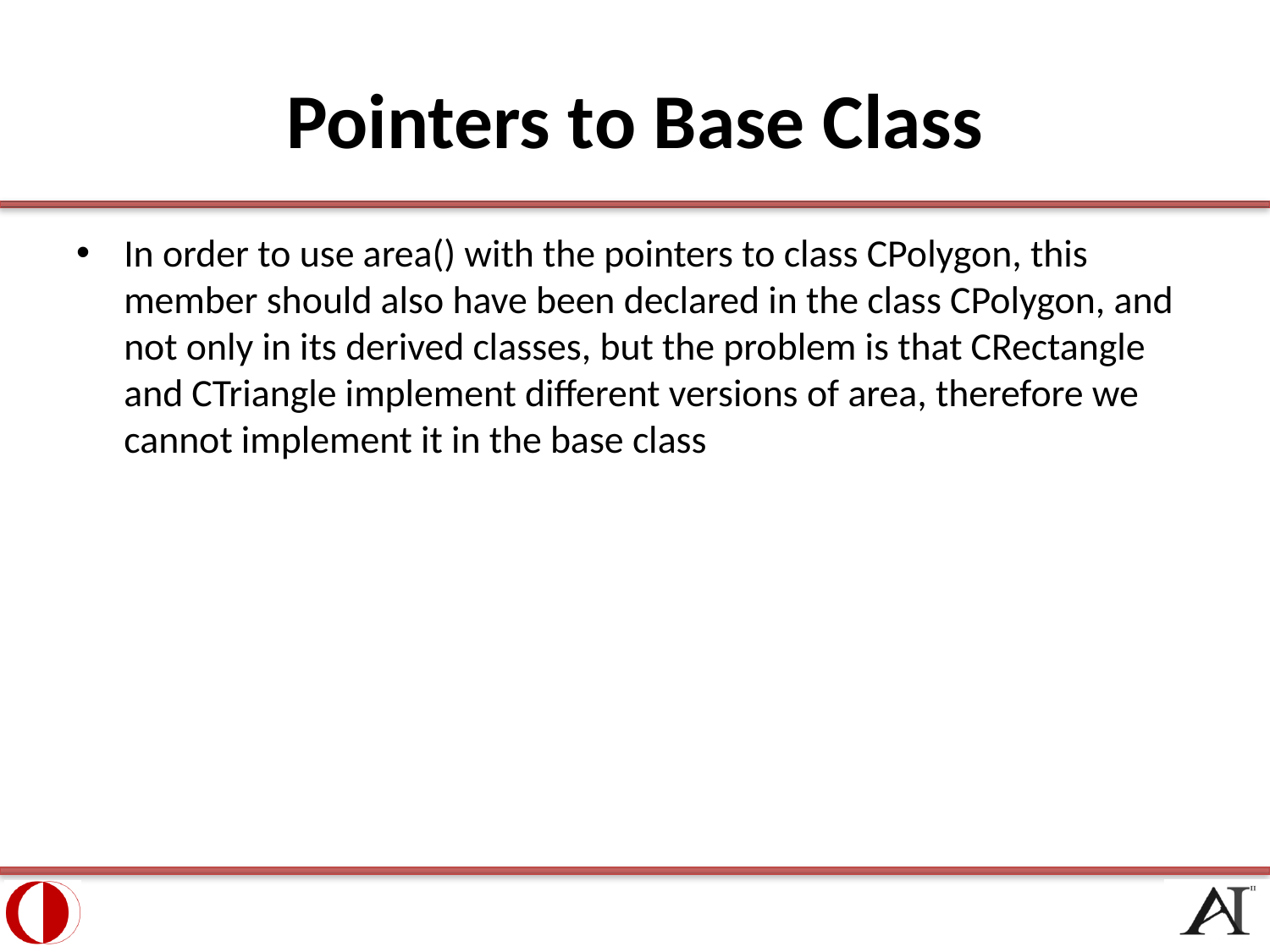

# Pointers to Base Class
In order to use area() with the pointers to class CPolygon, this member should also have been declared in the class CPolygon, and not only in its derived classes, but the problem is that CRectangle and CTriangle implement different versions of area, therefore we cannot implement it in the base class
28